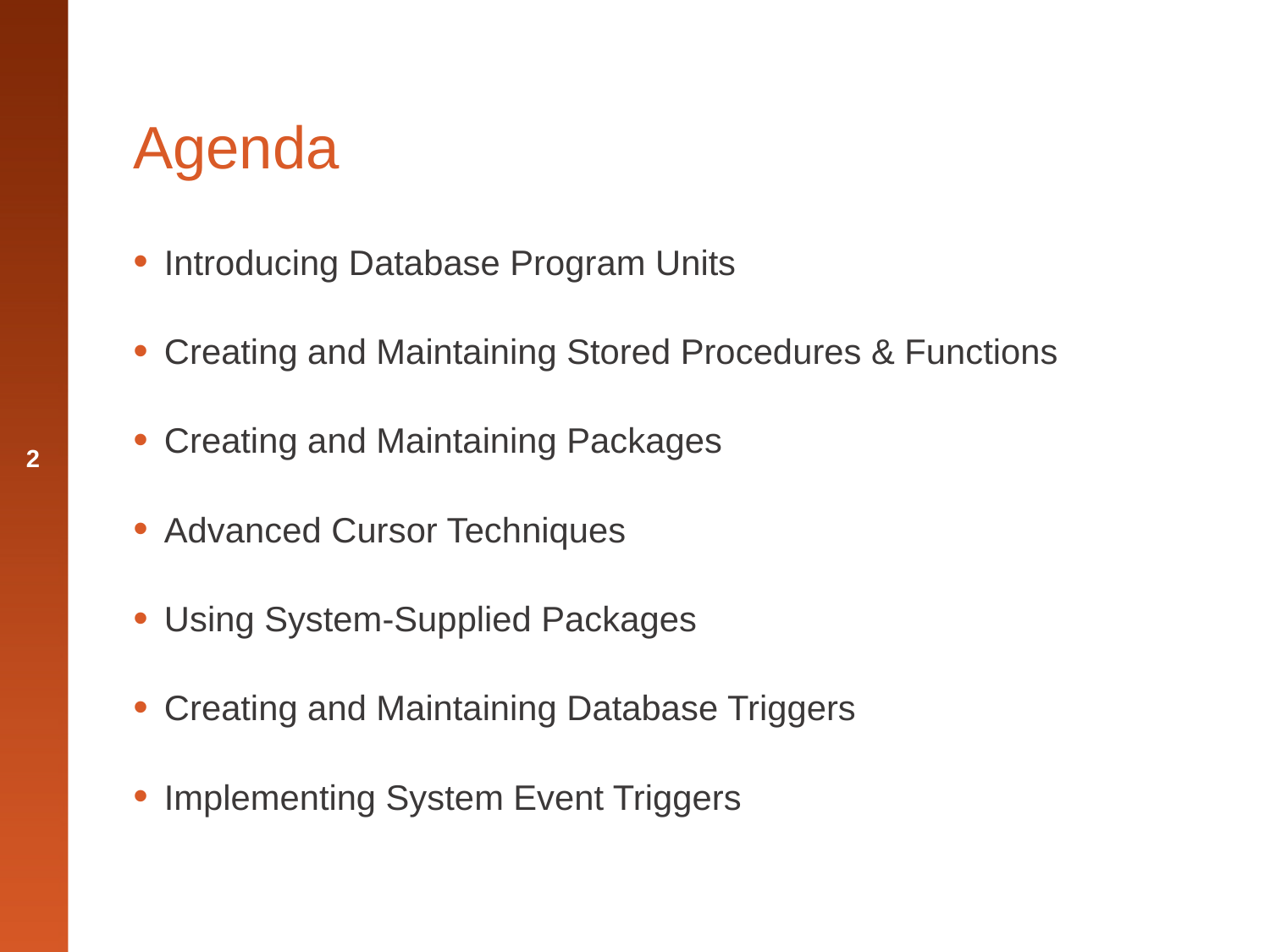

# Agenda
Introducing Database Program Units
Creating and Maintaining Stored Procedures & Functions
Creating and Maintaining Packages
Advanced Cursor Techniques
Using System-Supplied Packages
Creating and Maintaining Database Triggers
Implementing System Event Triggers
2